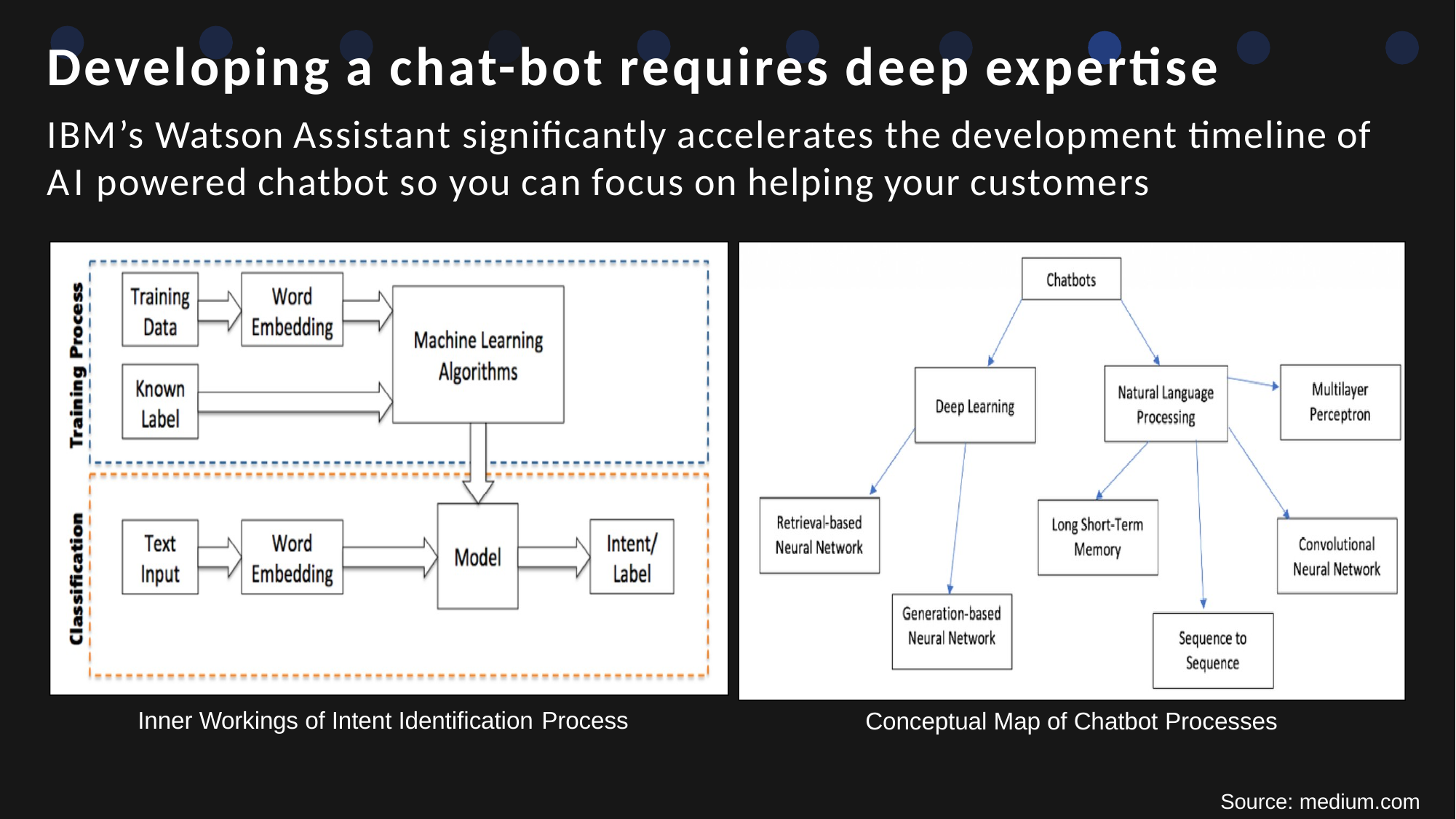

# Developing a chat-bot requires deep expertise
IBM’s Watson Assistant significantly accelerates the development timeline of  AI powered chatbot so you can focus on helping your customers

Inner Workings of Intent Identification Process
Conceptual Map of Chatbot Processes
Source: medium.com